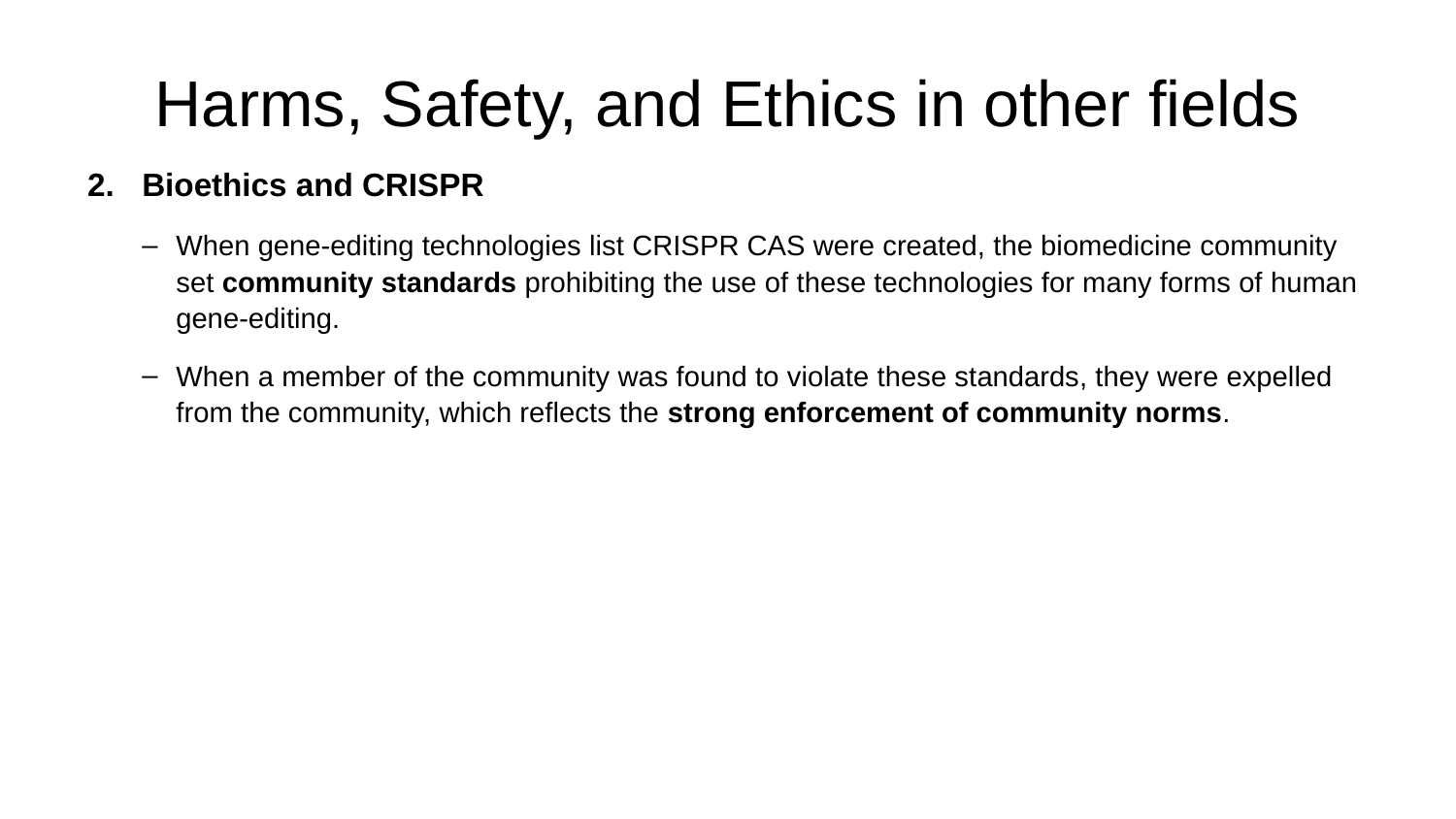

# Harms, Safety, and Ethics in other fields
Bioethics and CRISPR
When gene-editing technologies list CRISPR CAS were created, the biomedicine community set community standards prohibiting the use of these technologies for many forms of human gene-editing.
When a member of the community was found to violate these standards, they were expelled from the community, which reflects the strong enforcement of community norms.